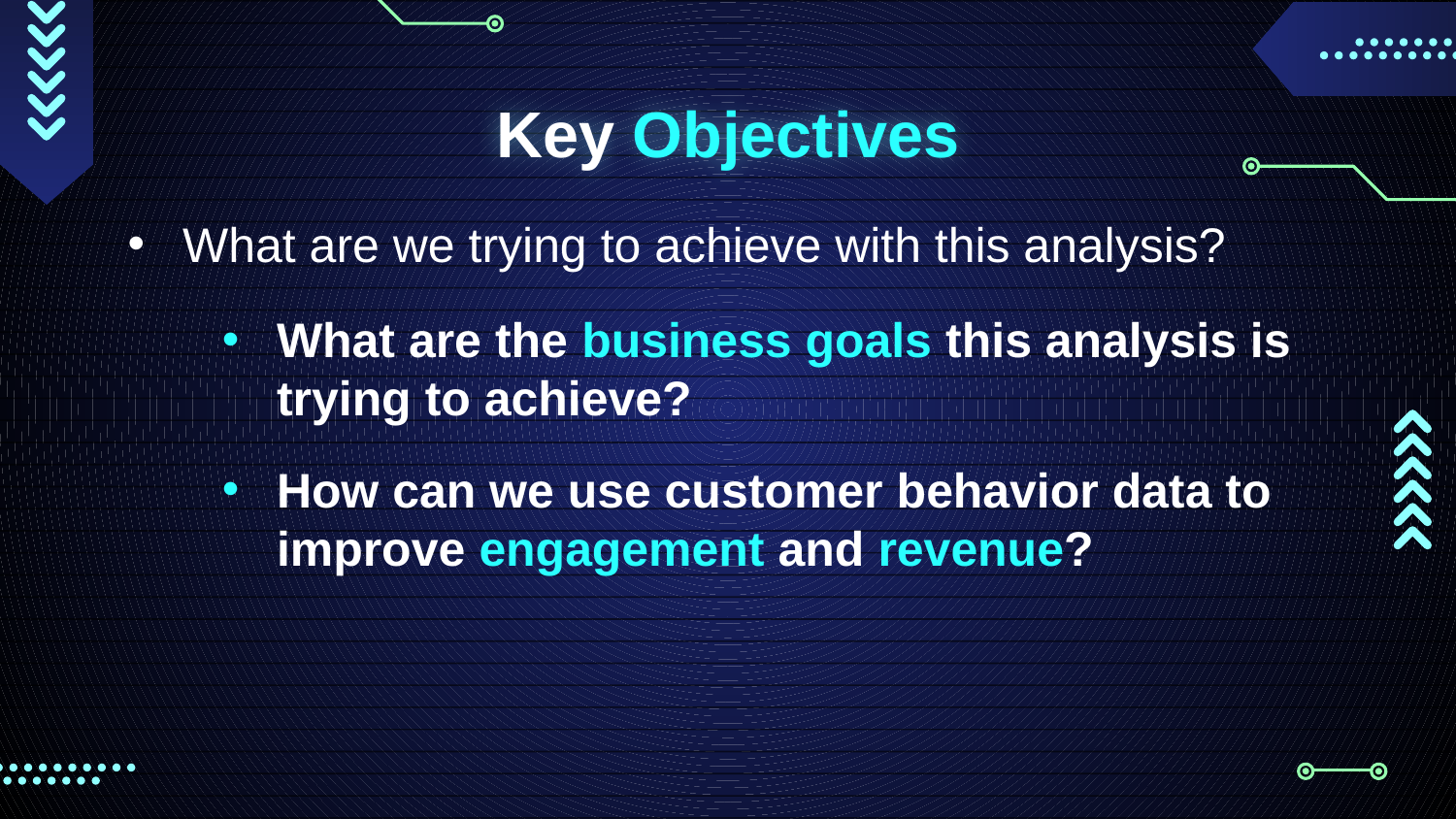

# Key Objectives

What are we trying to achieve with this analysis?
What are the business goals this analysis is trying to achieve?
How can we use customer behavior data to improve engagement and revenue?